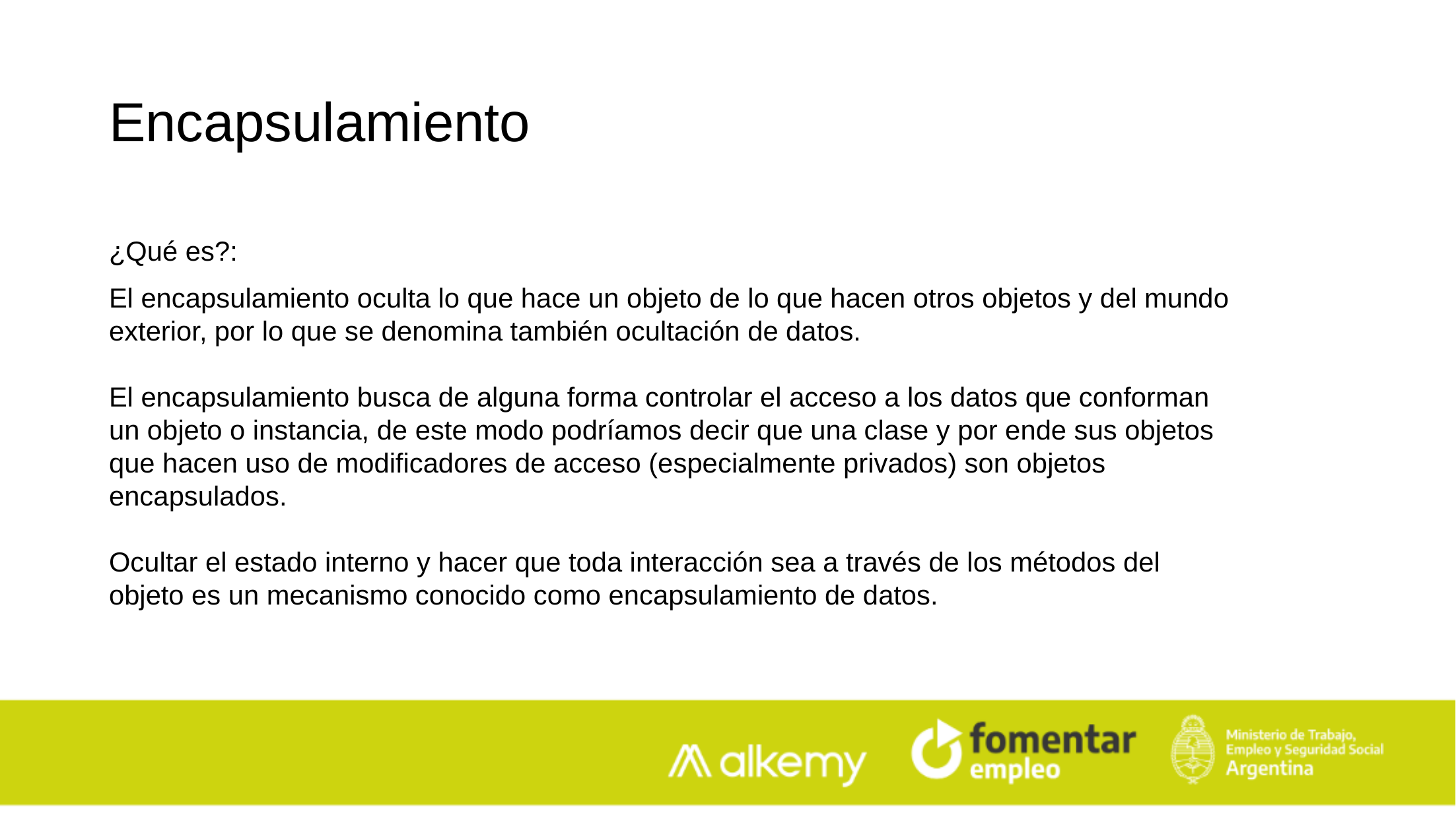

Encapsulamiento
¿Qué es?:
El encapsulamiento oculta lo que hace un objeto de lo que hacen otros objetos y del mundo exterior, por lo que se denomina también ocultación de datos.

El encapsulamiento busca de alguna forma controlar el acceso a los datos que conforman un objeto o instancia, de este modo podríamos decir que una clase y por ende sus objetos que hacen uso de modificadores de acceso (especialmente privados) son objetos encapsulados.

Ocultar el estado interno y hacer que toda interacción sea a través de los métodos del objeto es un mecanismo conocido como encapsulamiento de datos.